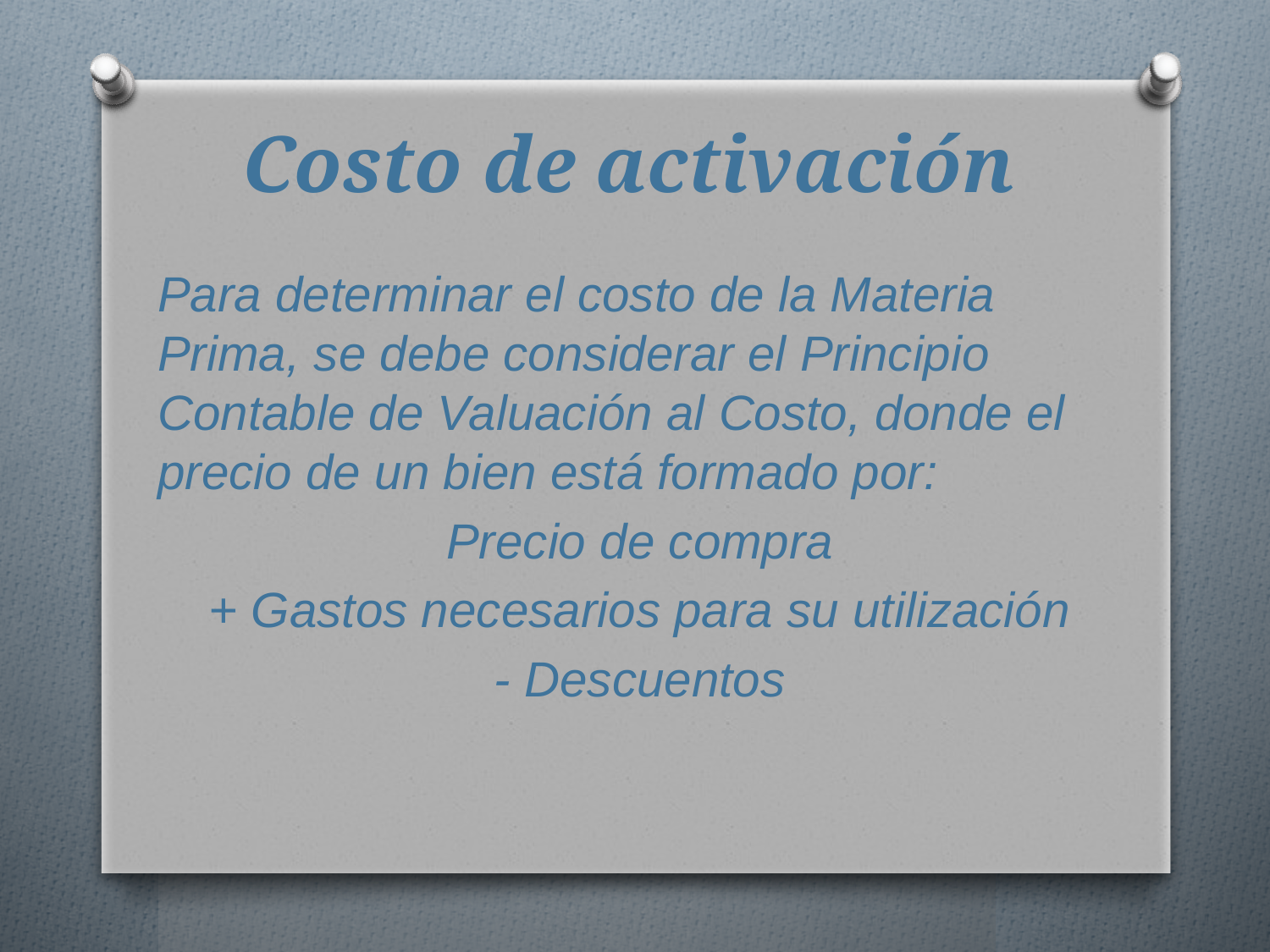

# Costo de activación
Para determinar el costo de la Materia Prima, se debe considerar el Principio Contable de Valuación al Costo, donde el precio de un bien está formado por:
Precio de compra
+ Gastos necesarios para su utilización
- Descuentos